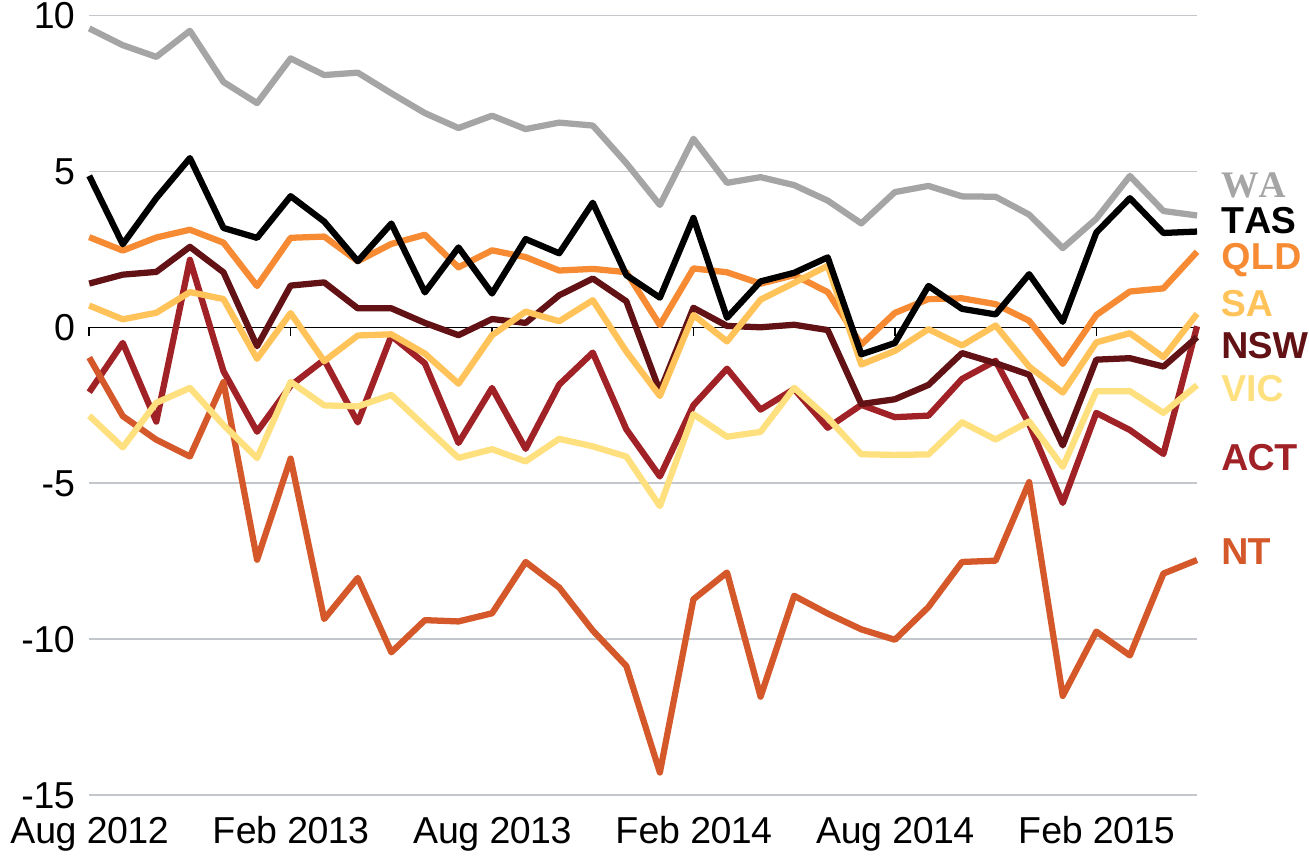

### Chart

| Category | ACT | NSW | NT | QLD | SA | TAS | VIC | WA |
|---|---|---|---|---|---|---|---|---|
| 41122 | -2.082393504679203 | 1.4013435691595078 | -0.9705453179776669 | 2.889980562031269 | 0.6962211802601814 | 4.857772588729858 | -2.837781235575676 | 9.586336463689804 |
| 41153 | -0.5015803035348654 | 1.6876984387636185 | -2.8496576473116875 | 2.4601509794592857 | 0.2548828721046448 | 2.6621030643582344 | -3.8525674492120743 | 9.049000591039658 |
| 41183 | -3.025483898818493 | 1.7758876085281372 | -3.6103129386901855 | 2.8789572417736053 | 0.4655408672988415 | 4.1418299078941345 | -2.421645075082779 | 8.673742413520813 |
| 41214 | 2.164221368730068 | 2.579859085381031 | -4.146265983581543 | 3.1286541372537613 | 1.1282543651759624 | 5.426682531833649 | -1.9456401467323303 | 9.508534520864487 |
| 41244 | -1.4070352539420128 | 1.7629947513341904 | -1.7599880695343018 | 2.714327536523342 | 0.905268732458353 | 3.1849417835474014 | -3.1333506107330322 | 7.867997884750366 |
| 41275 | -3.351328894495964 | -0.6095081567764282 | -7.457780838012695 | 1.3242400251328945 | -1.0118110105395317 | 2.8666069731116295 | -4.197073727846146 | 7.1900129318237305 |
| 41306 | -1.8730852752923965 | 1.3371320441365242 | -4.215354472398758 | 2.8692062944173813 | 0.45369486324489117 | 4.204859212040901 | -1.752377301454544 | 8.623303472995758 |
| 41334 | -1.0421412996947765 | 1.4386055991053581 | -9.36039388179779 | 2.9097508639097214 | -1.088132243603468 | 3.3892683684825897 | -2.504611387848854 | 8.090056478977203 |
| 41365 | -3.052171692252159 | 0.6073362194001675 | -8.042354881763458 | 2.1199550479650497 | -0.2646261127665639 | 2.119963616132736 | -2.538689412176609 | 8.166885375976562 |
| 41395 | -0.27386362198740244 | 0.6077864207327366 | -10.427714139223099 | 2.673659659922123 | -0.22670889738947153 | 3.327534720301628 | -2.170121483504772 | 7.503588497638702 |
| 41426 | -1.1598177254199982 | 0.13891945127397776 | -9.39614325761795 | 2.967076562345028 | -0.8459600619971752 | 1.1186014860868454 | -3.179488703608513 | 6.87071681022644 |
| 41456 | -3.7132691591978073 | -0.25456708390265703 | -9.437400102615356 | 1.9215738400816917 | -1.8087796866893768 | 2.5603828951716423 | -4.19173501431942 | 6.390242278575897 |
| 41487 | -1.9473325461149216 | 0.2642762614414096 | -9.175299108028412 | 2.468062750995159 | -0.2568845637142658 | 1.0830395855009556 | -3.9144523441791534 | 6.7872390151023865 |
| 41518 | -3.900180384516716 | 0.13948974665254354 | -7.5308166444301605 | 2.2490814328193665 | 0.5027438048273325 | 2.8285806998610497 | -4.3049197643995285 | 6.356367468833923 |
| 41548 | -1.8406685441732407 | 1.0257861576974392 | -8.350660651922226 | 1.8206464126706123 | 0.19324194872751832 | 2.373819425702095 | -3.581424057483673 | 6.565651297569275 |
| 41579 | -0.8123823441565037 | 1.564616896212101 | -9.728815406560898 | 1.8728893250226974 | 0.8661521598696709 | 3.994429111480713 | -3.8203321397304535 | 6.470002233982086 |
| 41609 | -3.2757390290498734 | 0.8333106525242329 | -10.868238657712936 | 1.7659319564700127 | -0.7776916027069092 | 1.671483926475048 | -4.149100184440613 | 5.263904854655266 |
| 41640 | -4.7865282744169235 | -2.054140530526638 | -14.283858239650726 | 0.06995330913923681 | -2.2059226408600807 | 0.9498565457761288 | -5.738484859466553 | 3.921891748905182 |
| 41671 | -2.5029923766851425 | 0.6238343194127083 | -8.726968616247177 | 1.8877554684877396 | 0.3921431489288807 | 3.5072412341833115 | -2.7862537652254105 | 6.046090647578239 |
| 41699 | -1.328729558736086 | 0.04213860956951976 | -7.867632806301117 | 1.7629362642765045 | -0.4527362063527107 | 0.3041461808606982 | -3.5150207579135895 | 4.63220477104187 |
| 41730 | -2.6407944038510323 | -0.0007286645995918661 | -11.85133159160614 | 1.3989079743623734 | 0.8843615651130676 | 1.4707081951200962 | -3.3568374812602997 | 4.814860224723816 |
| 41760 | -1.980902999639511 | 0.08155821706168354 | -8.615896850824356 | 1.6726171597838402 | 1.4260110445320606 | 1.748700812458992 | -1.94218959659338 | 4.558373242616653 |
| 41791 | -3.2239727675914764 | -0.08942866115830839 | -9.184768795967102 | 1.130673848092556 | 1.9735705107450485 | 2.242894284427166 | -2.90712583810091 | 4.062654078006744 |
| 41821 | -2.4899419397115707 | -2.461554855108261 | -9.691915661096573 | -0.5537058692425489 | -1.194226834923029 | -0.868025328963995 | -4.074496030807495 | 3.3317159861326218 |
| 41852 | -2.8845183551311493 | -2.309044264256954 | -10.024765133857727 | 0.4624253138899803 | -0.7577701937407255 | -0.5054075736552477 | -4.0954504162073135 | 4.334835335612297 |
| 41883 | -2.8351450338959694 | -1.8502581864595413 | -8.975822478532791 | 0.902299303561449 | -0.06182095385156572 | 1.3248561881482601 | -4.080582037568092 | 4.53389547765255 |
| 41913 | -1.657366007566452 | -0.8276544511318207 | -7.529280334711075 | 0.9292365051805973 | -0.5831792950630188 | 0.5901788361370564 | -3.045561909675598 | 4.199796542525291 |
| 41944 | -1.0757566429674625 | -1.1520655825734138 | -7.489120960235596 | 0.7421945221722126 | 0.05671732942573726 | 0.4127998370677233 | -3.6019153892993927 | 4.18601781129837 |
| 41974 | -3.1074807047843933 | -1.5224254690110683 | -4.96864877641201 | 0.20728532690554857 | -1.262607704848051 | 1.701953075826168 | -3.0175982043147087 | 3.613382950425148 |
| 42005 | -5.637797713279724 | -3.792208805680275 | -11.826688051223755 | -1.173350028693676 | -2.0960720255970955 | 0.17406772822141647 | -4.477488994598389 | 2.539084106683731 |
| 42036 | -2.7466783300042152 | -1.0377042926847935 | -9.76313203573227 | 0.3920129965990782 | -0.4845543298870325 | 3.0385764315724373 | -2.0515915006399155 | 3.480147570371628 |
| 42064 | -3.2991010695695877 | -0.9908539243042469 | -10.528506338596344 | 1.1481921188533306 | -0.19067357061430812 | 4.140140861272812 | -2.048935554921627 | 4.853116720914841 |
| 42095 | -4.065176472067833 | -1.2606902047991753 | -7.90066123008728 | 1.2475970201194286 | -0.9599225595593452 | 3.023683652281761 | -2.745475433766842 | 3.7290923297405243 |
| 42125 | 0.03226764383725822 | -0.31705028377473354 | -7.466667890548706 | 2.4226708337664604 | 0.43142992071807384 | 3.070119209587574 | -1.8572382628917694 | 3.58613021671772 |
VIC